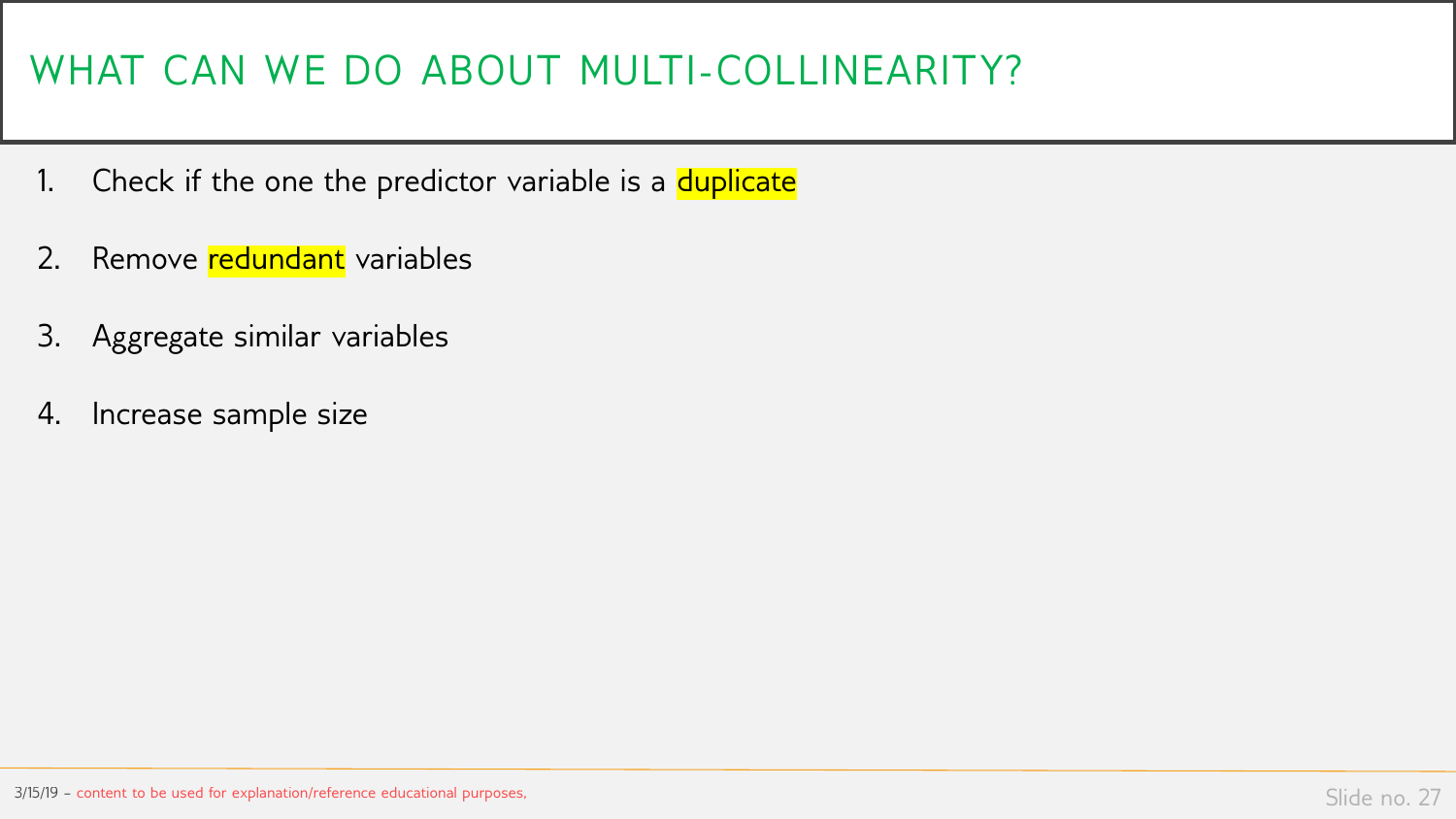

# What can we do about multi-collinearity?
Check if the one the predictor variable is a duplicate

Remove redundant variables

Aggregate similar variables

Increase sample size

3/15/19 – content to be used for explanation/reference educational purposes,
Slide no. 27